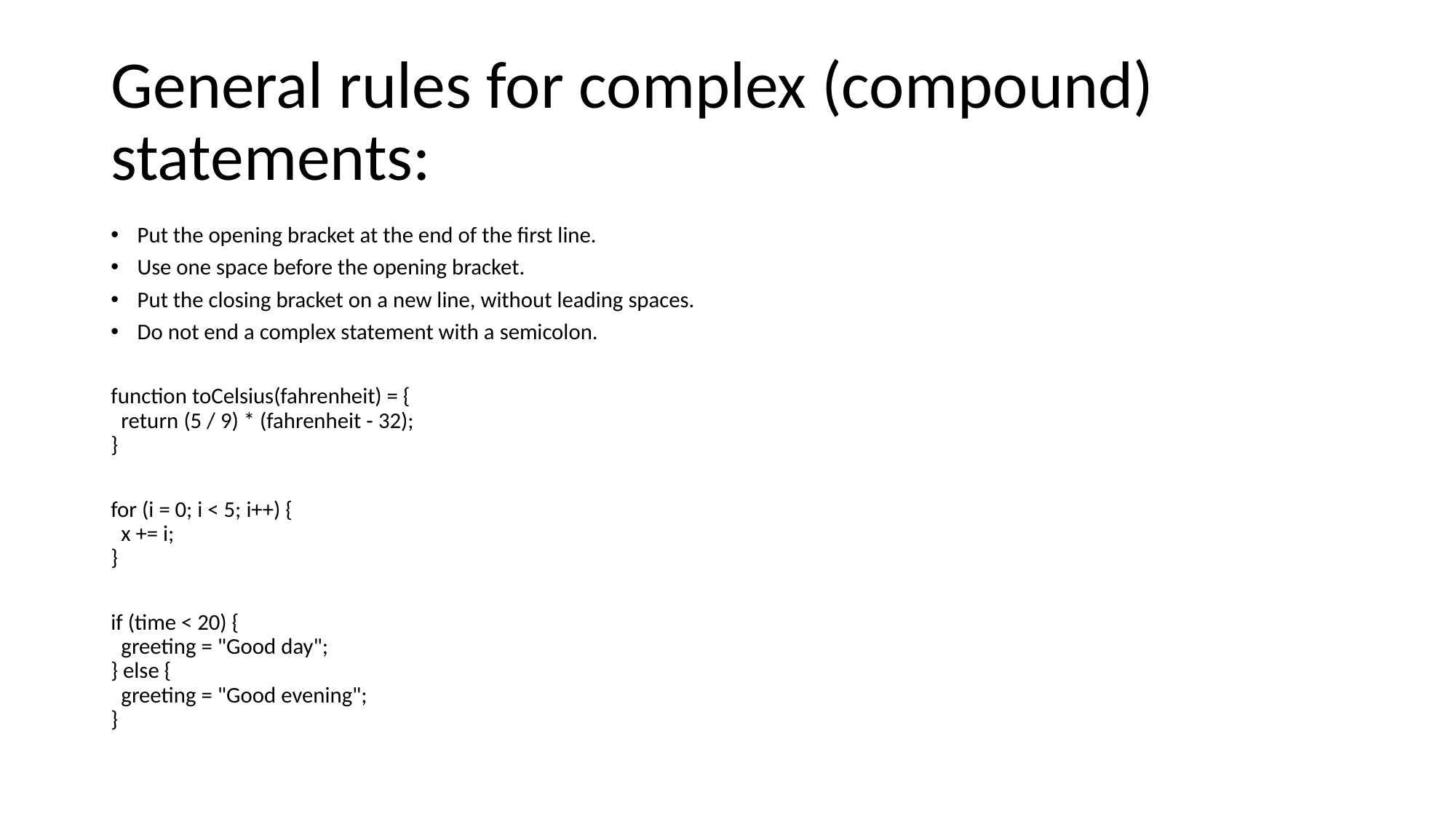

# General rules for complex (compound) statements:
Put the opening bracket at the end of the first line.
Use one space before the opening bracket.
Put the closing bracket on a new line, without leading spaces.
Do not end a complex statement with a semicolon.

function toCelsius(fahrenheit) = {
  return (5 / 9) * (fahrenheit - 32);
}

for (i = 0; i < 5; i++) {
  x += i;
}

if (time < 20) {
  greeting = "Good day";
} else {
  greeting = "Good evening";
}